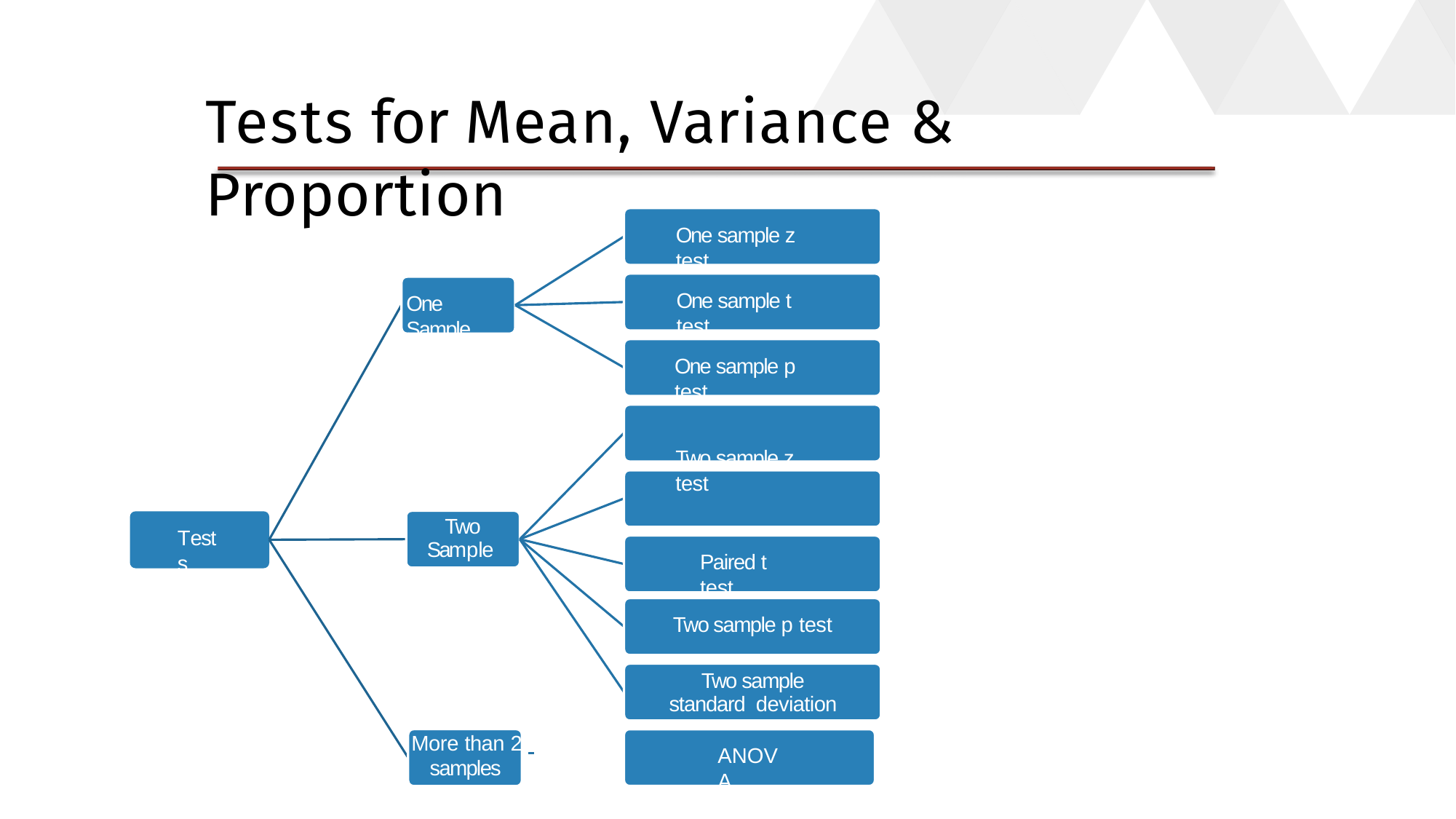

# Tests for Mean, Variance & Proportion

One sample z test

One sample t test
One Sample

One sample p test

Two sample z test

Two sample t test

Two  Samples

Tests

Paired t test
Two sample p test

Two sample standard  deviation

More than 2
samples
ANOVA